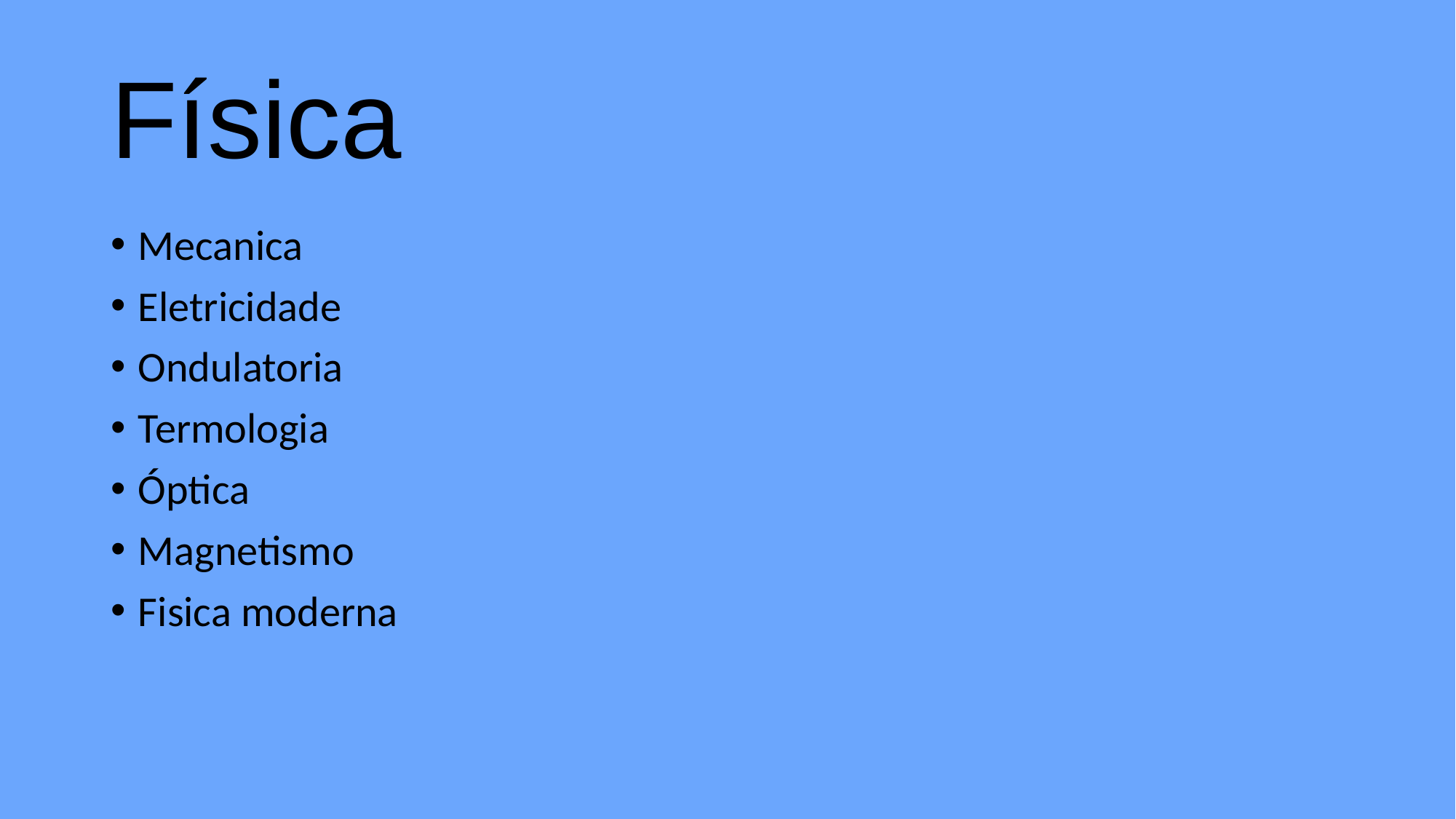

# Física
Mecanica
Eletricidade
Ondulatoria
Termologia
Óptica
Magnetismo
Fisica moderna